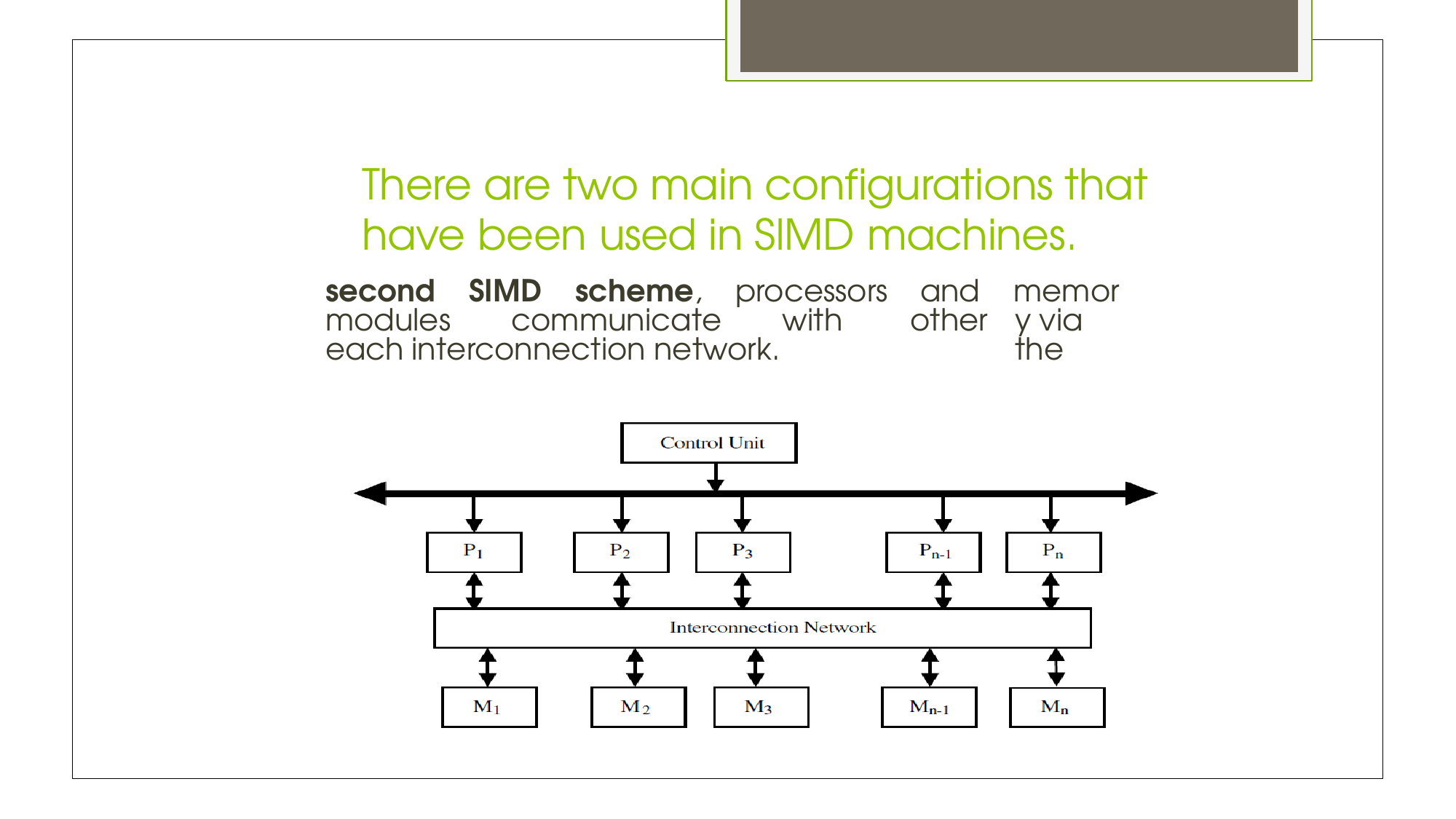

# There are two main configurations that
have been used in SIMD machines.
second    SIMD    scheme,    processors modules    communicate    with    each interconnection network.
and other
memory via	the